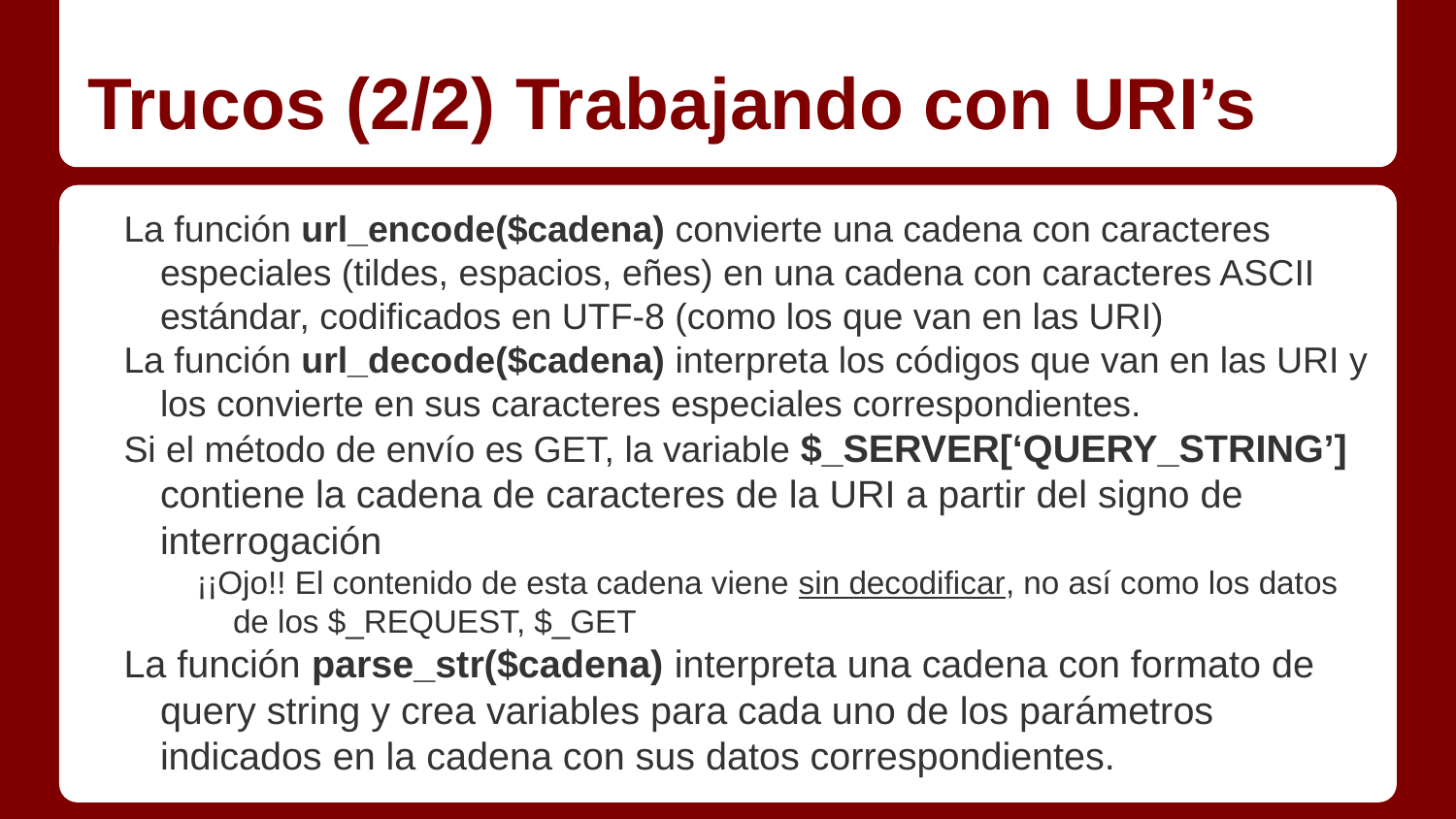

# Trucos (2/2) Trabajando con URI’s
La función url_encode($cadena) convierte una cadena con caracteres especiales (tildes, espacios, eñes) en una cadena con caracteres ASCII estándar, codificados en UTF-8 (como los que van en las URI)
La función url_decode($cadena) interpreta los códigos que van en las URI y los convierte en sus caracteres especiales correspondientes.
Si el método de envío es GET, la variable $_SERVER[‘QUERY_STRING’] contiene la cadena de caracteres de la URI a partir del signo de interrogación
¡¡Ojo!! El contenido de esta cadena viene sin decodificar, no así como los datos de los $_REQUEST, $_GET
La función parse_str($cadena) interpreta una cadena con formato de query string y crea variables para cada uno de los parámetros indicados en la cadena con sus datos correspondientes.